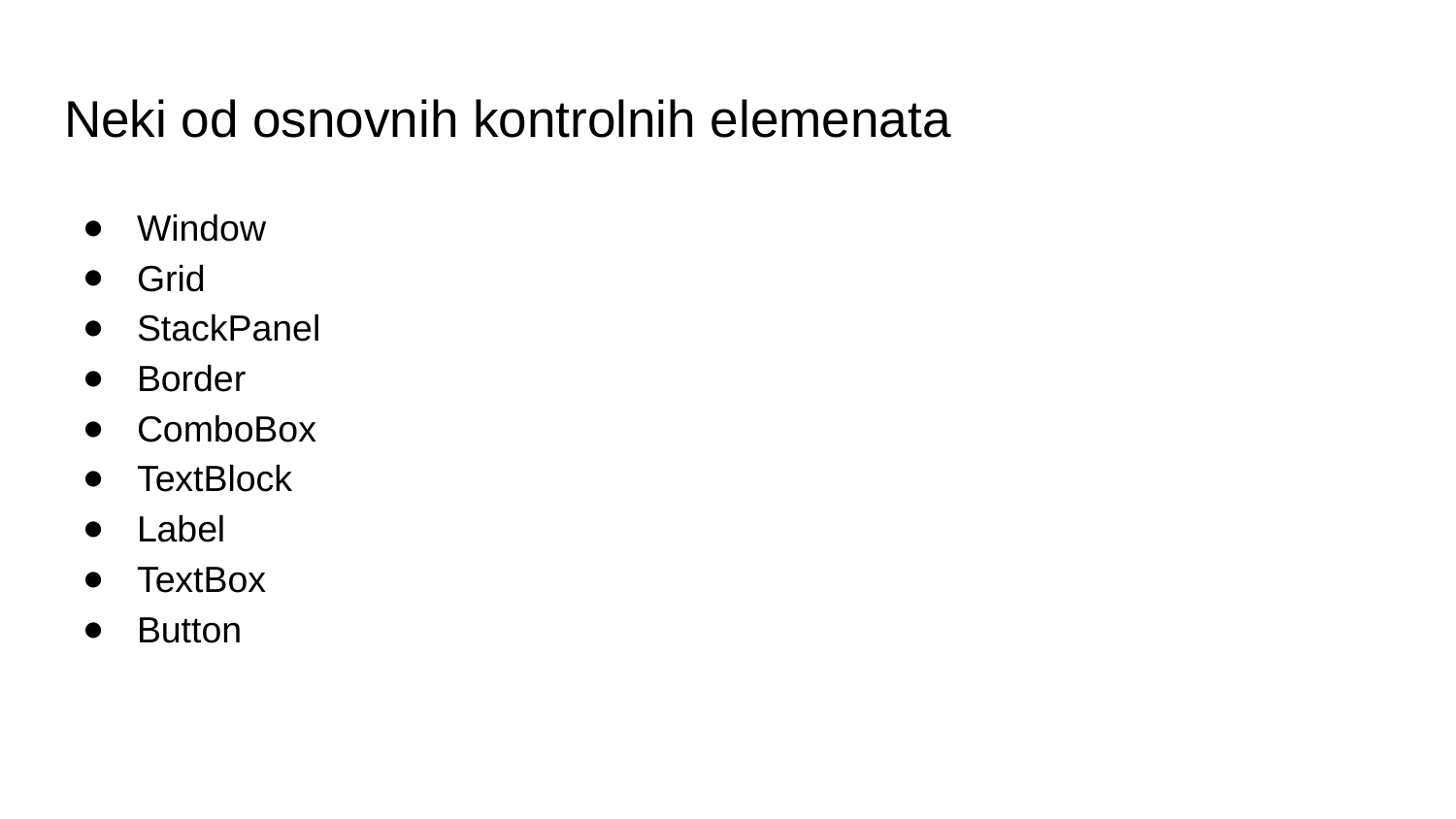

# Neki od osnovnih kontrolnih elemenata
Window
Grid
StackPanel
Border
ComboBox
TextBlock
Label
TextBox
Button